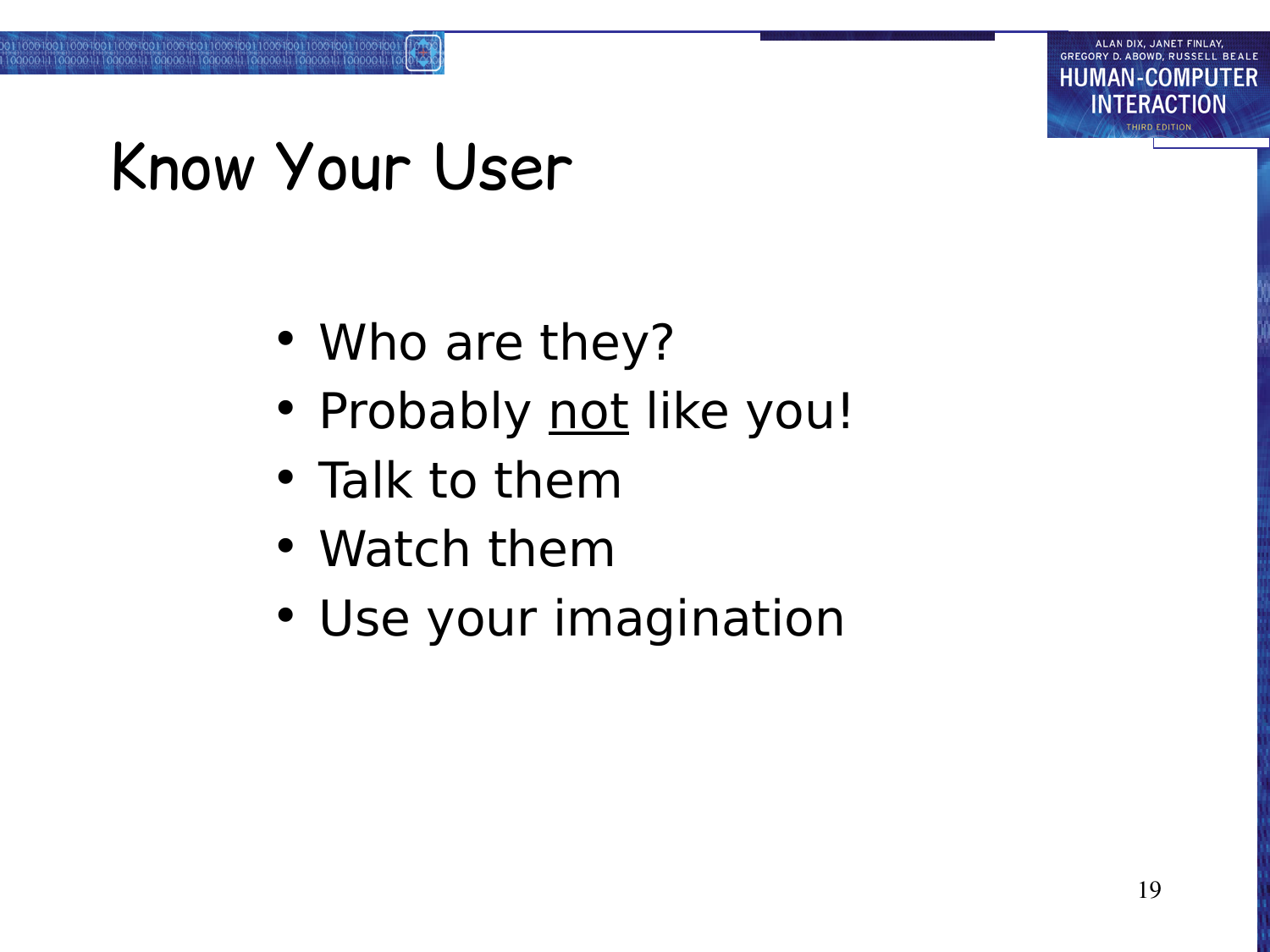

# Know Your User

Who are they?
Probably not like you!
Talk to them
Watch them
Use your imagination
19